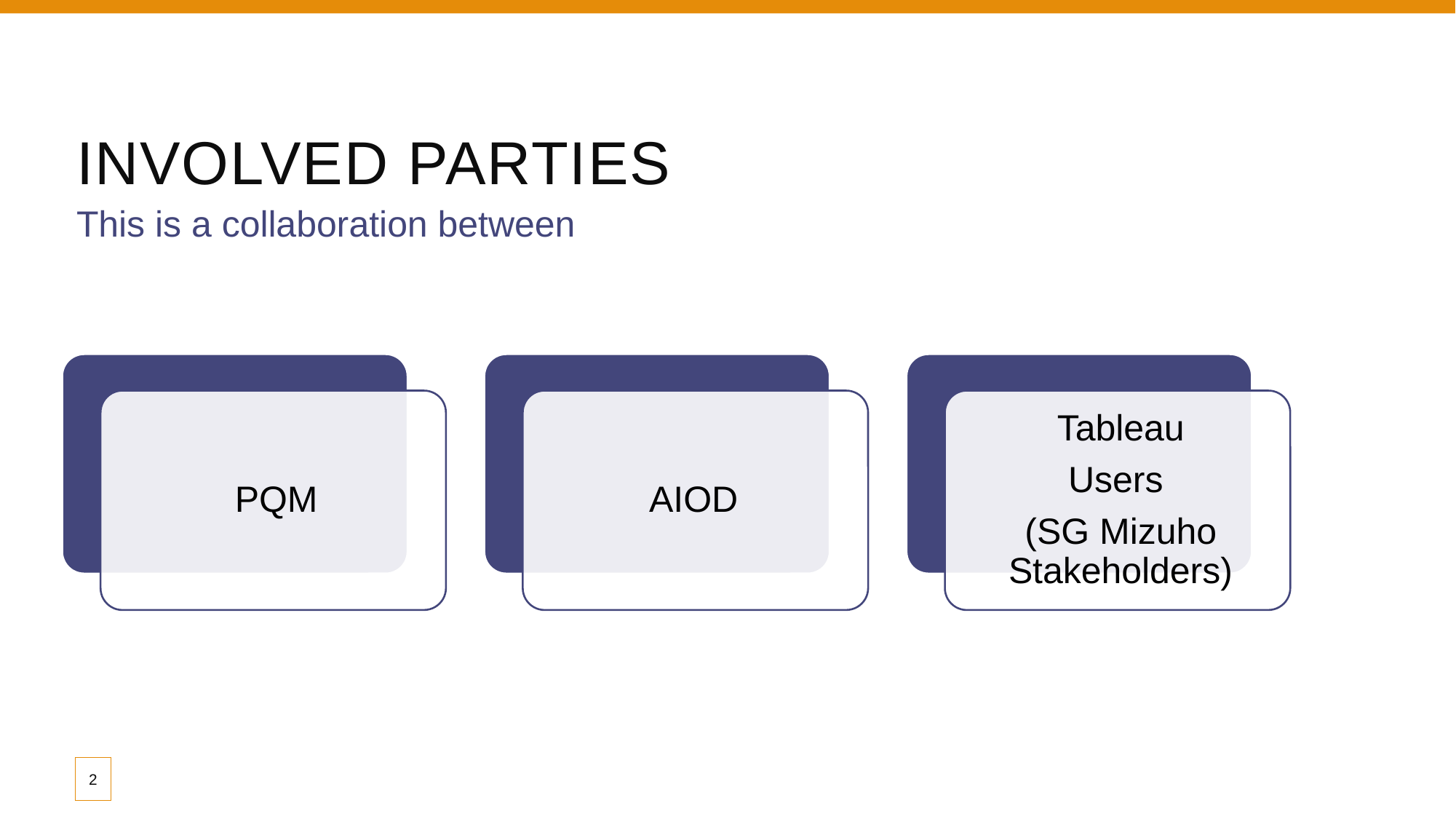

# involved Parties
This is a collaboration between
PQM
AIOD
Tableau
Users
(SG Mizuho Stakeholders)
2